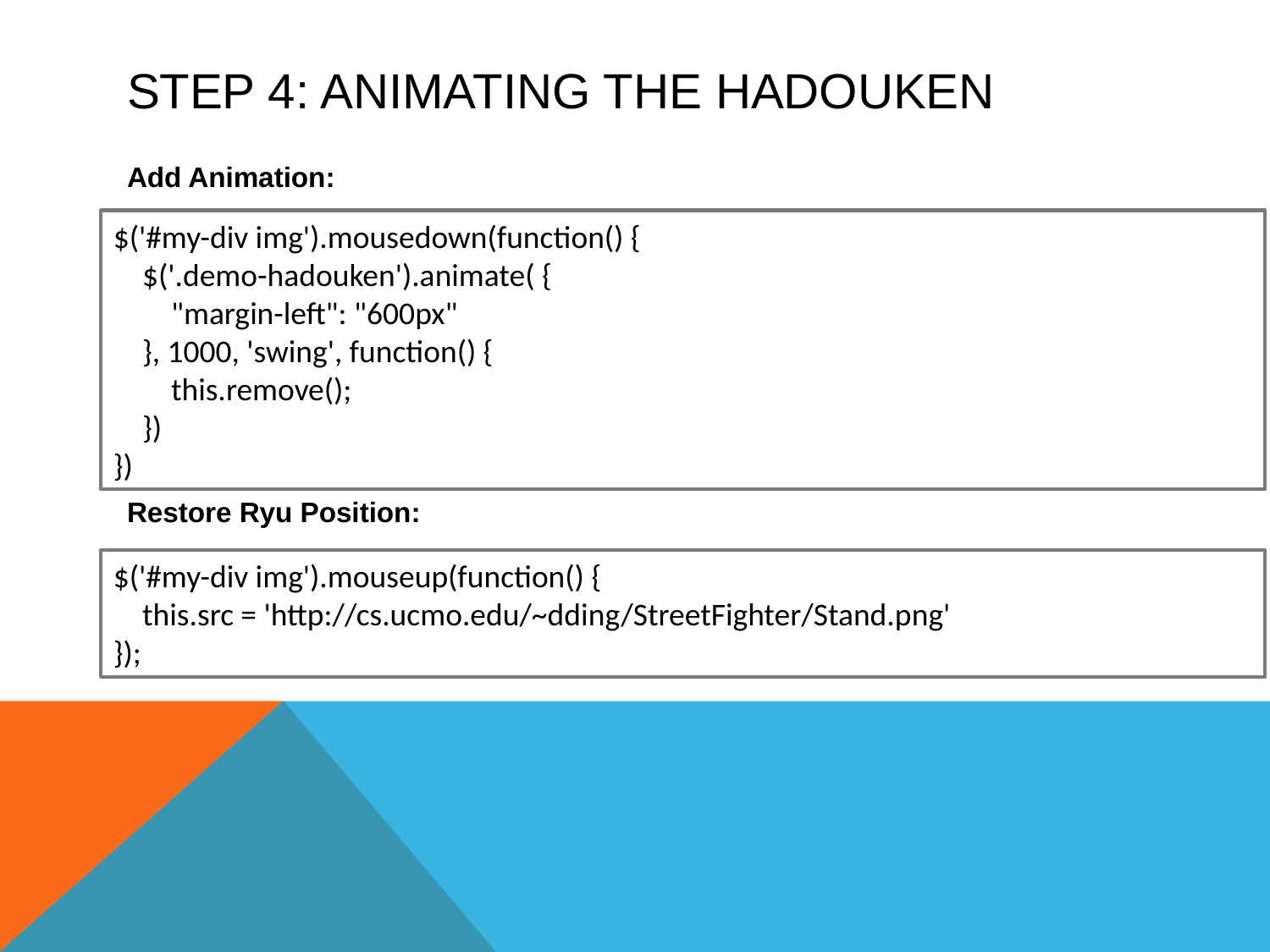

# Step 4: Animating the hadouken
Add Animation:

Restore Ryu Position:

$('#my-div img').mousedown(function() {
    $('.demo-hadouken').animate( {
        "margin-left": "600px"
    }, 1000, 'swing', function() {
        this.remove();
    })
})
$('#my-div img').mouseup(function() {
    this.src = 'http://cs.ucmo.edu/~dding/StreetFighter/Stand.png'
});